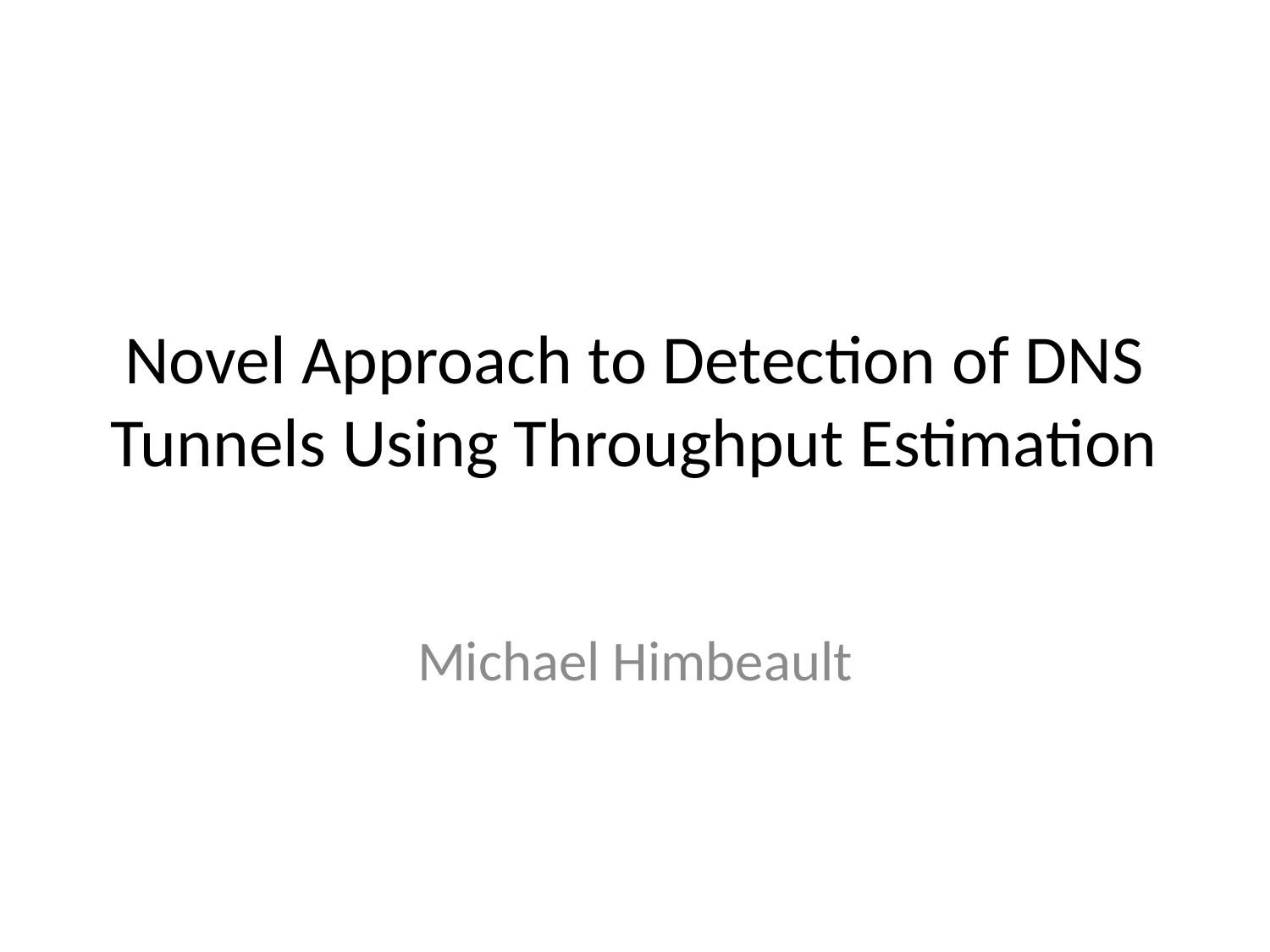

# Novel Approach to Detection of DNS Tunnels Using Throughput Estimation

Michael Himbeault